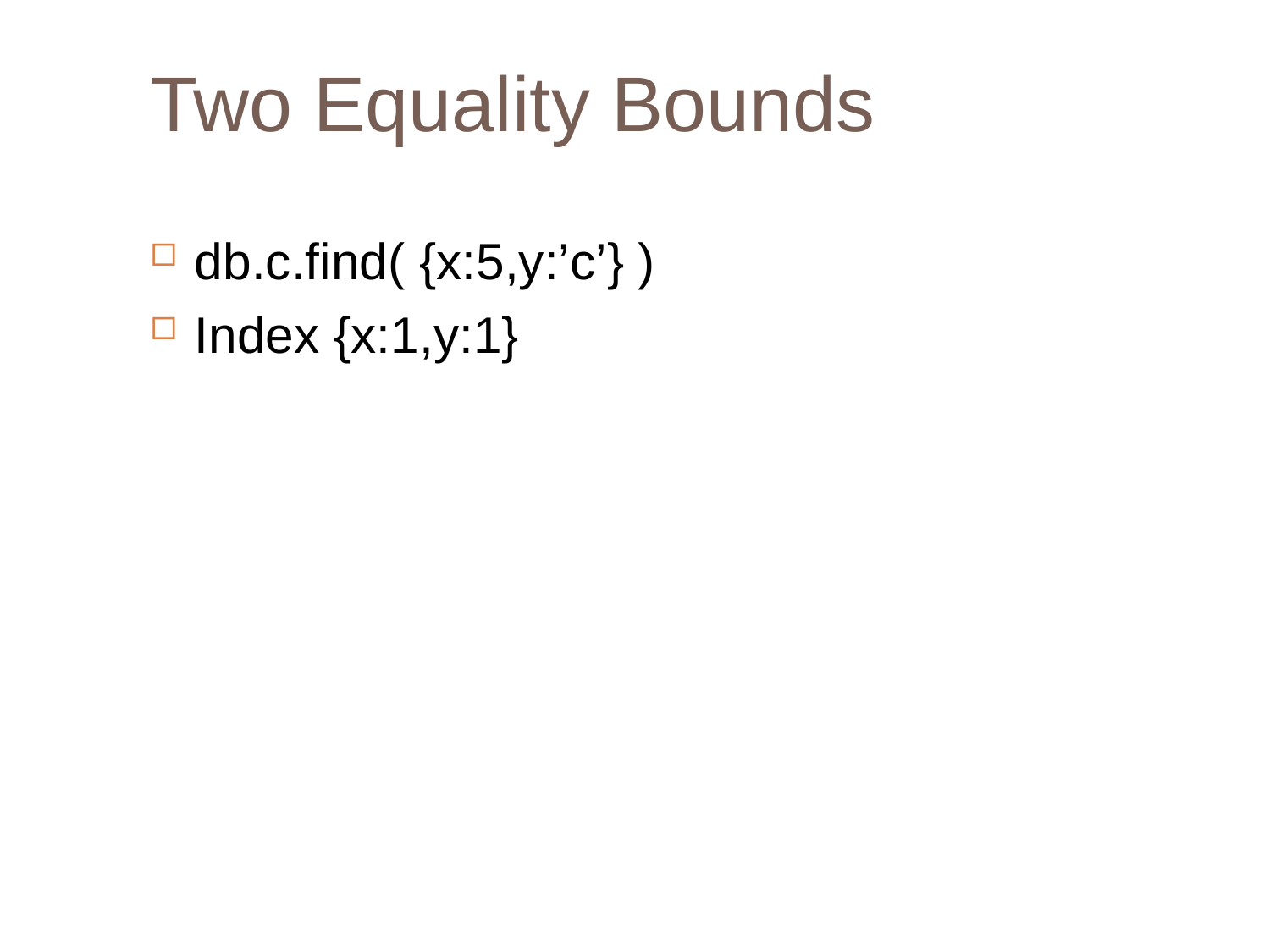

Two Equality Bounds
db.c.find( {x:5,y:’c’} )
Index {x:1,y:1}